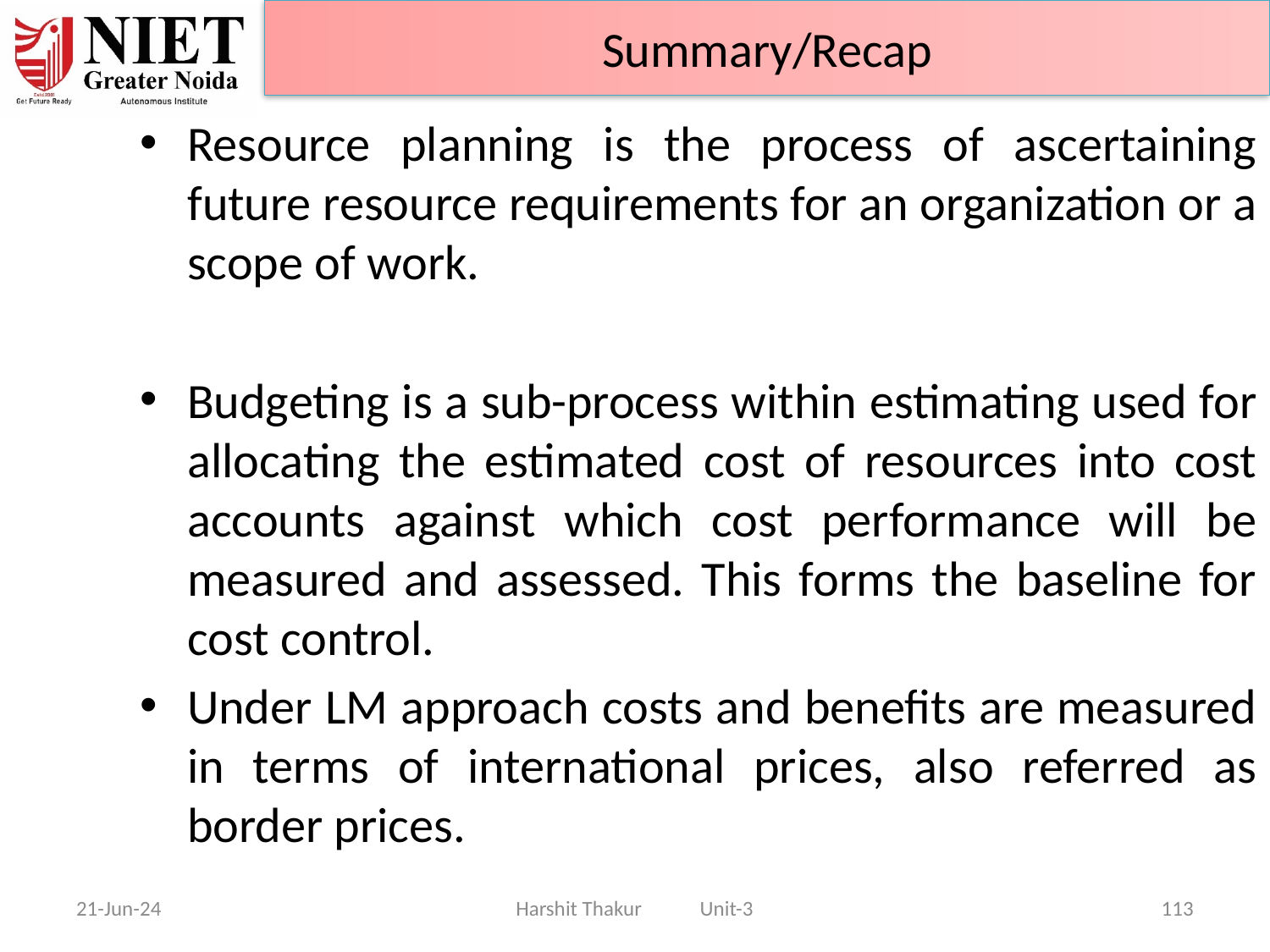

Summary/Recap
Resource planning is the process of ascertaining future resource requirements for an organization or a scope of work.

Budgeting is a sub-process within estimating used for allocating the estimated cost of resources into cost accounts against which cost performance will be measured and assessed. This forms the baseline for cost control.
Under LM approach costs and benefits are measured in terms of international prices, also referred as border prices.
21-Jun-24
Harshit Thakur            Unit-3
113